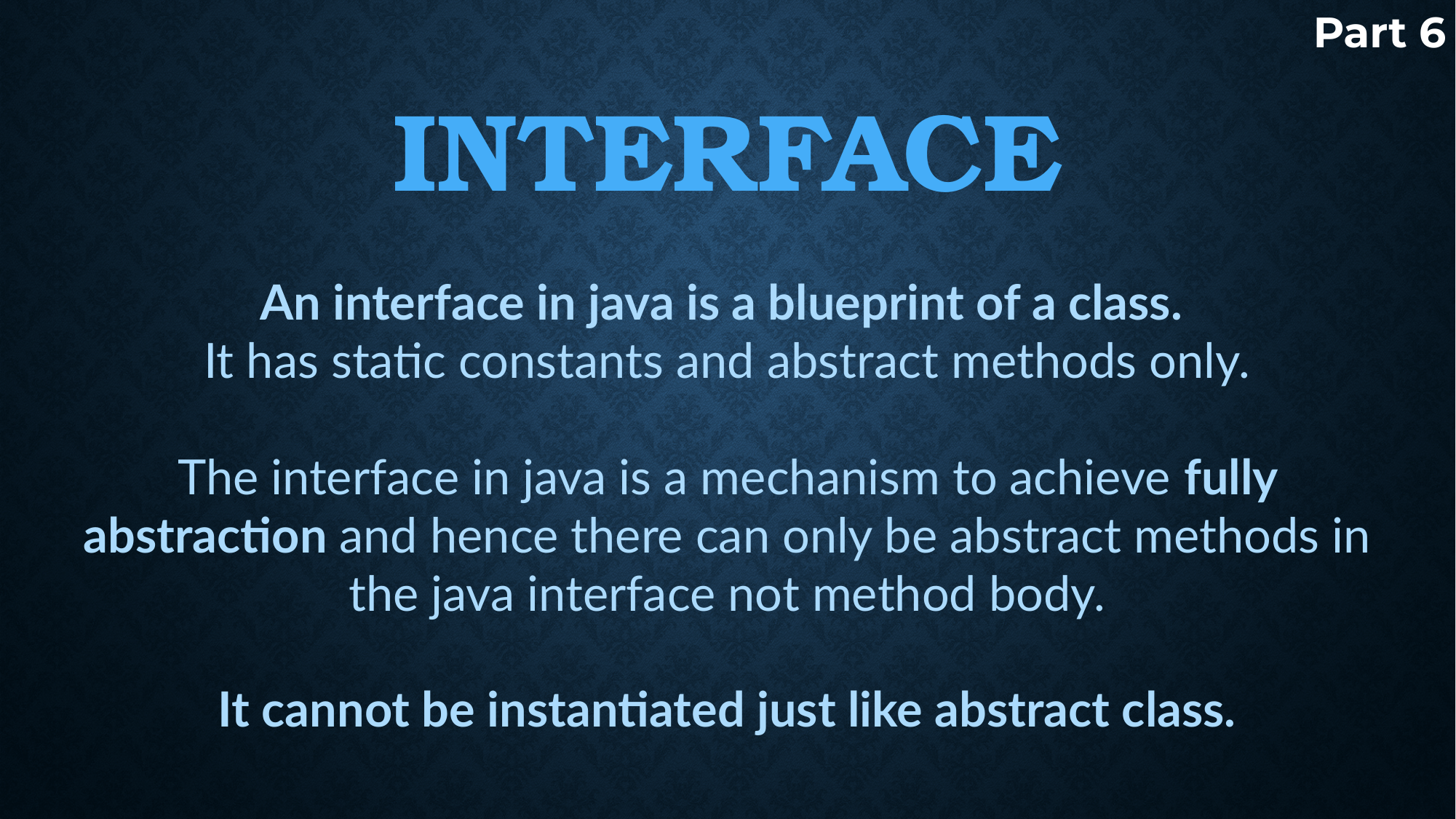

# Interface An interface in java is a blueprint of a class. It has static constants and abstract methods only. The interface in java is a mechanism to achieve fully abstraction and hence there can only be abstract methods in the java interface not method body. It cannot be instantiated just like abstract class.
Part 6